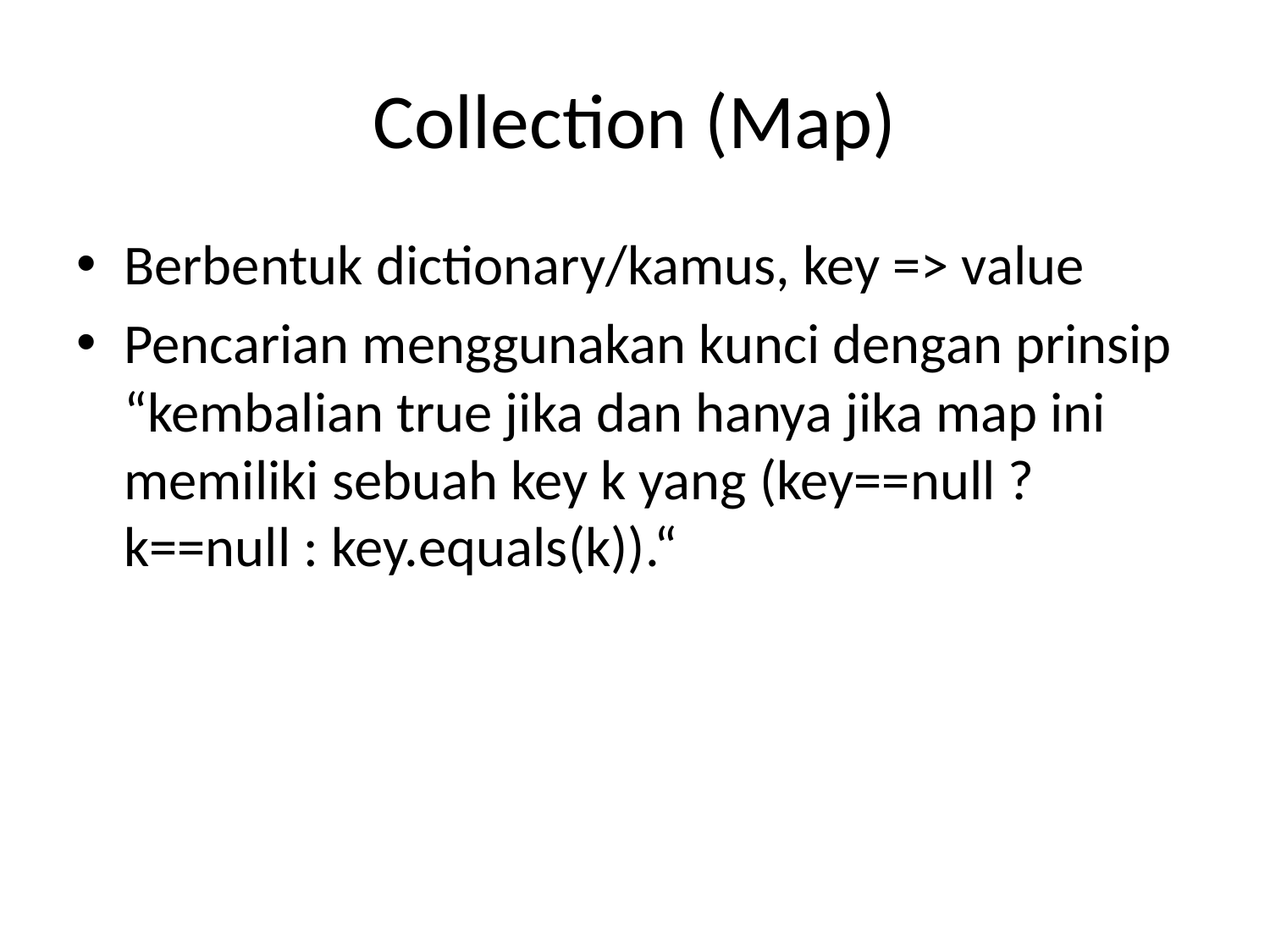

# Collection (Map)
Berbentuk dictionary/kamus, key => value
Pencarian menggunakan kunci dengan prinsip “kembalian true jika dan hanya jika map ini memiliki sebuah key k yang (key==null ? k==null : key.equals(k)).“